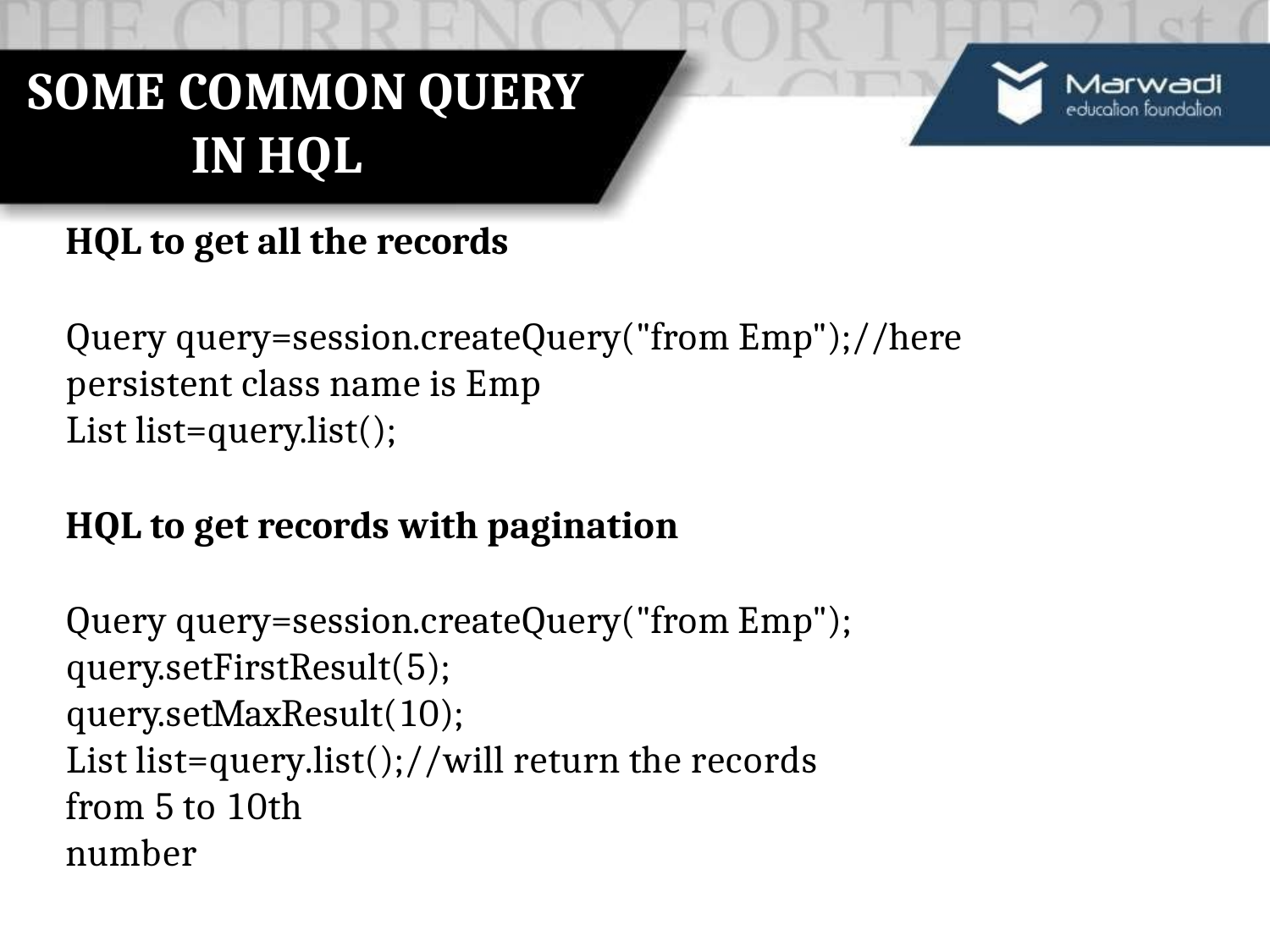

# SOME COMMON QUERY  IN HQL
HQL to get all the records

Query query=session.createQuery("from Emp");//here
persistent class name is Emp
List list=query.list();

HQL to get records with pagination

Query query=session.createQuery("from Emp");  query.setFirstResult(5);  query.setMaxResult(10);
List list=query.list();//will return the records from 5 to 10th
number